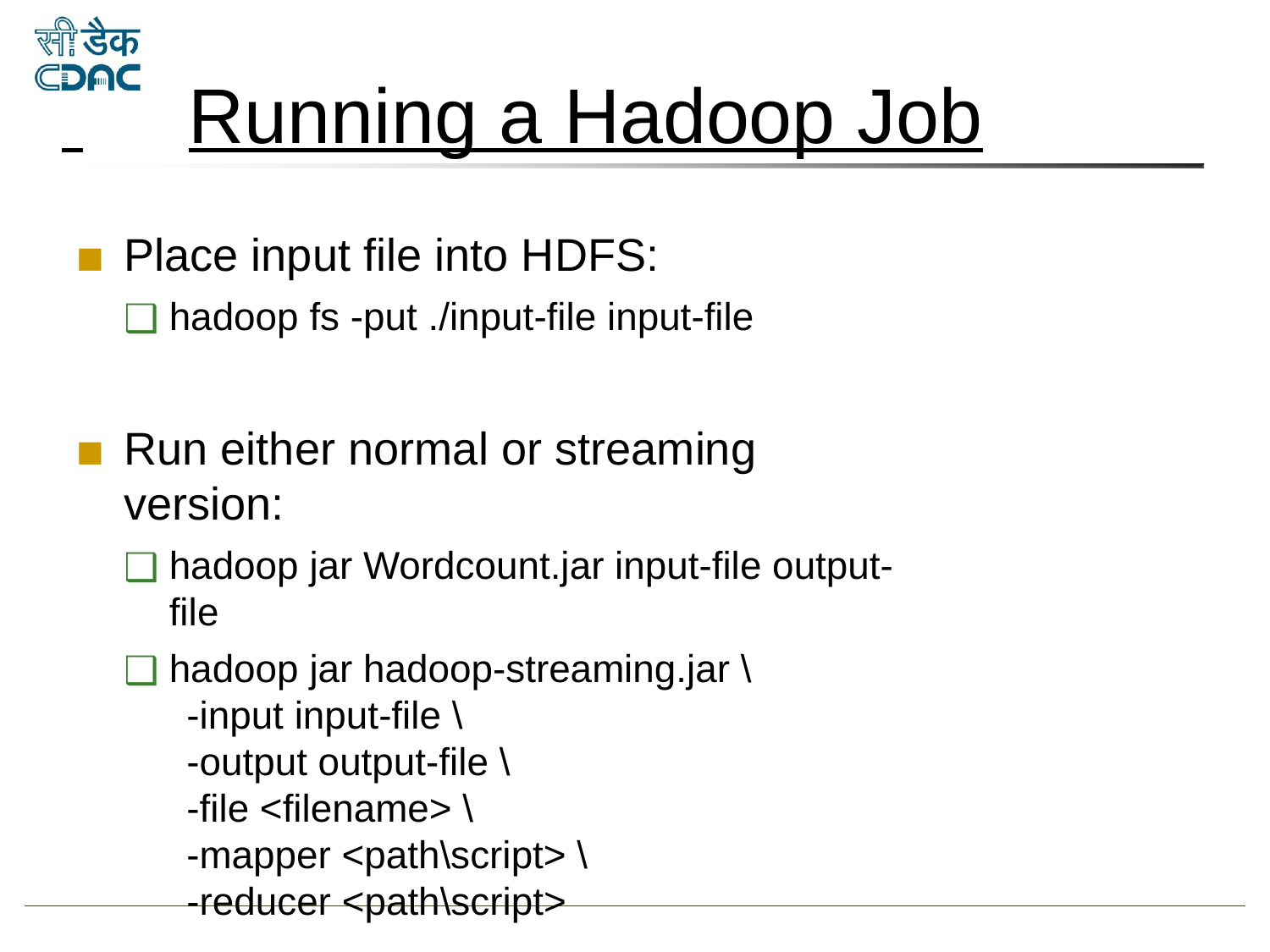

# Running a Hadoop Job

Place input file into HDFS:
hadoop fs -put ./input-file input-file

Run either normal or streaming version:
hadoop jar Wordcount.jar input-file output-file
hadoop jar hadoop-streaming.jar \
-input input-file \
-output output-file \
-file <filename> \
-mapper <path\script> \
-reducer <path\script>